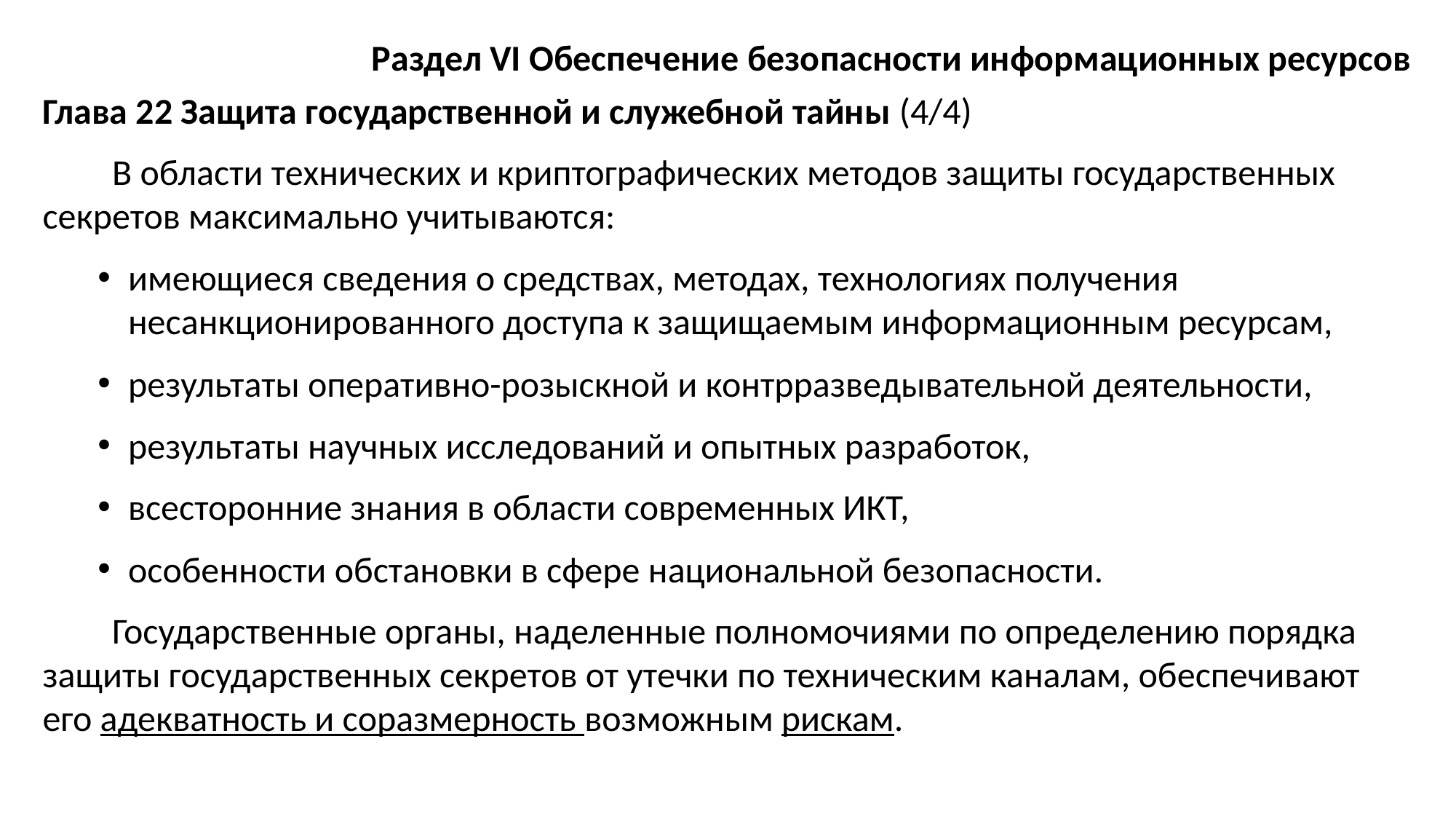

Раздел VI Обеспечение безопасности информационных ресурсов
Глава 22 Защита государственной и служебной тайны (4/4)
В области технических и криптографических методов защиты государственных секретов максимально учитываются:
имеющиеся сведения о средствах, методах, технологиях получения несанкционированного доступа к защищаемым информационным ресурсам,
результаты оперативно-розыскной и контрразведывательной деятельности,
результаты научных исследований и опытных разработок,
всесторонние знания в области современных ИКТ,
особенности обстановки в сфере национальной безопасности.
Государственные органы, наделенные полномочиями по определению порядка защиты государственных секретов от утечки по техническим каналам, обеспечивают его адекватность и соразмерность возможным рискам.